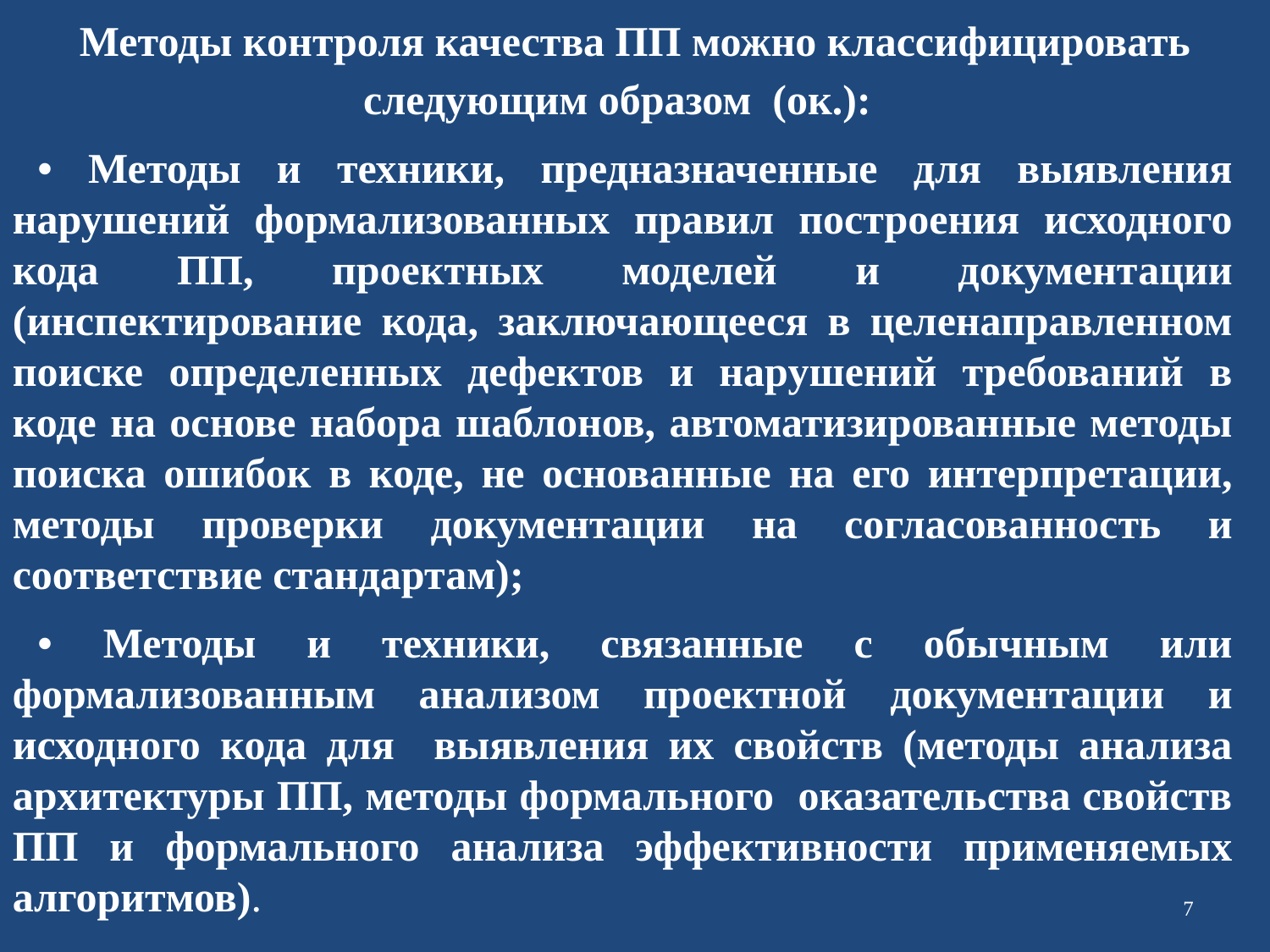

Методы контроля качества ПП можно классифицировать следующим образом  (ок.):
• Методы и техники, предназначенные для выявления нарушений формализованных правил построения исходного кода ПП, проектных моделей и документации (инспектирование кода, заключающееся в целенаправленном поиске определенных дефектов и нарушений требований в коде на основе набора шаблонов, автоматизированные методы поиска ошибок в коде, не основанные на его интерпретации, методы проверки документации на согласованность и соответствие стандартам);
• Методы и техники, связанные с обычным или формализованным анализом проектной документации и исходного кода для  выявления их свойств (методы анализа архитектуры ПП, методы формального  оказательства свойств ПП и формального анализа эффективности применяемых алгоритмов).
7